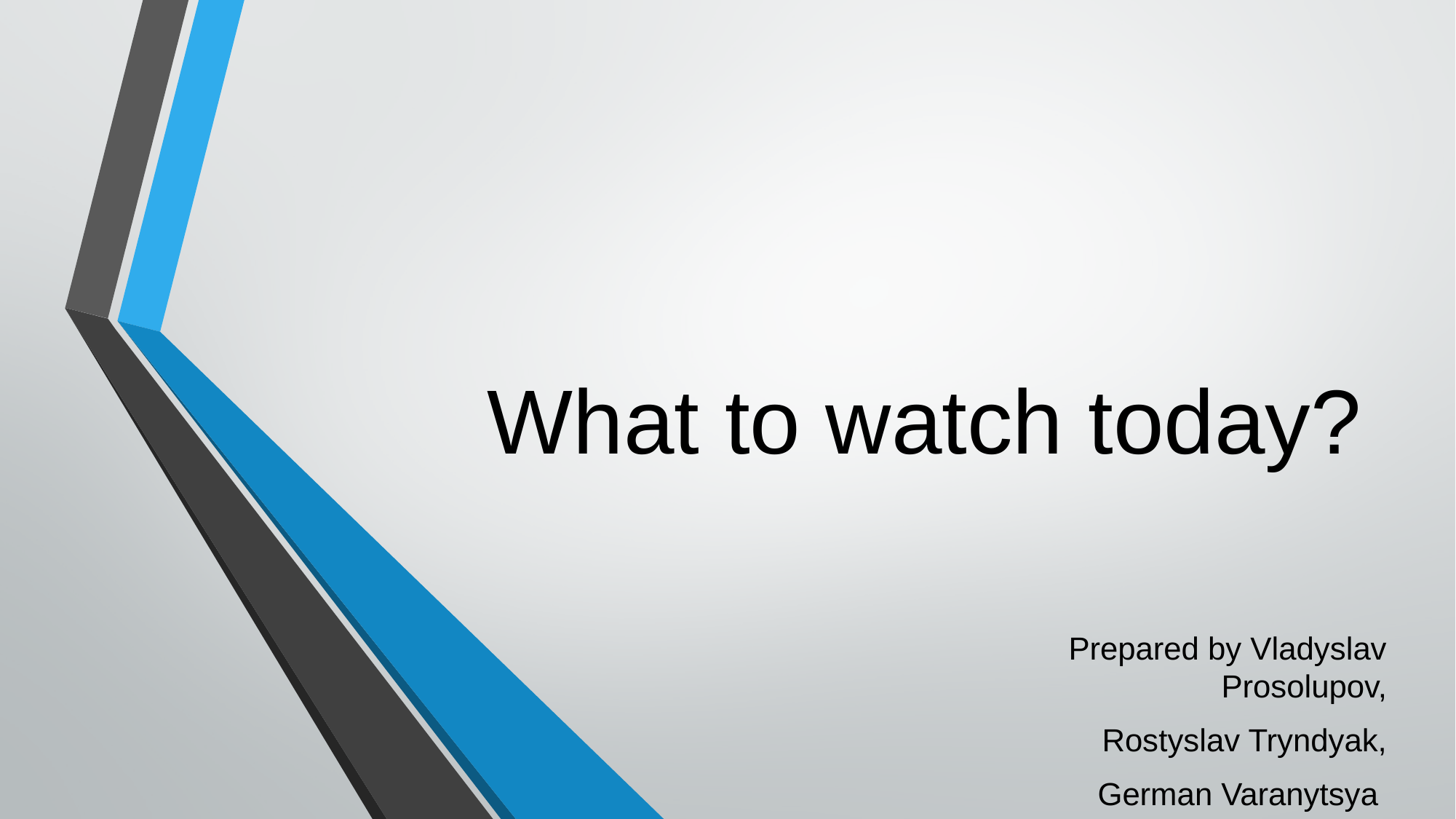

# What to watch today?
Prepared by Vladyslav Prosolupov,
Rostyslav Tryndyak,
German Varanytsya